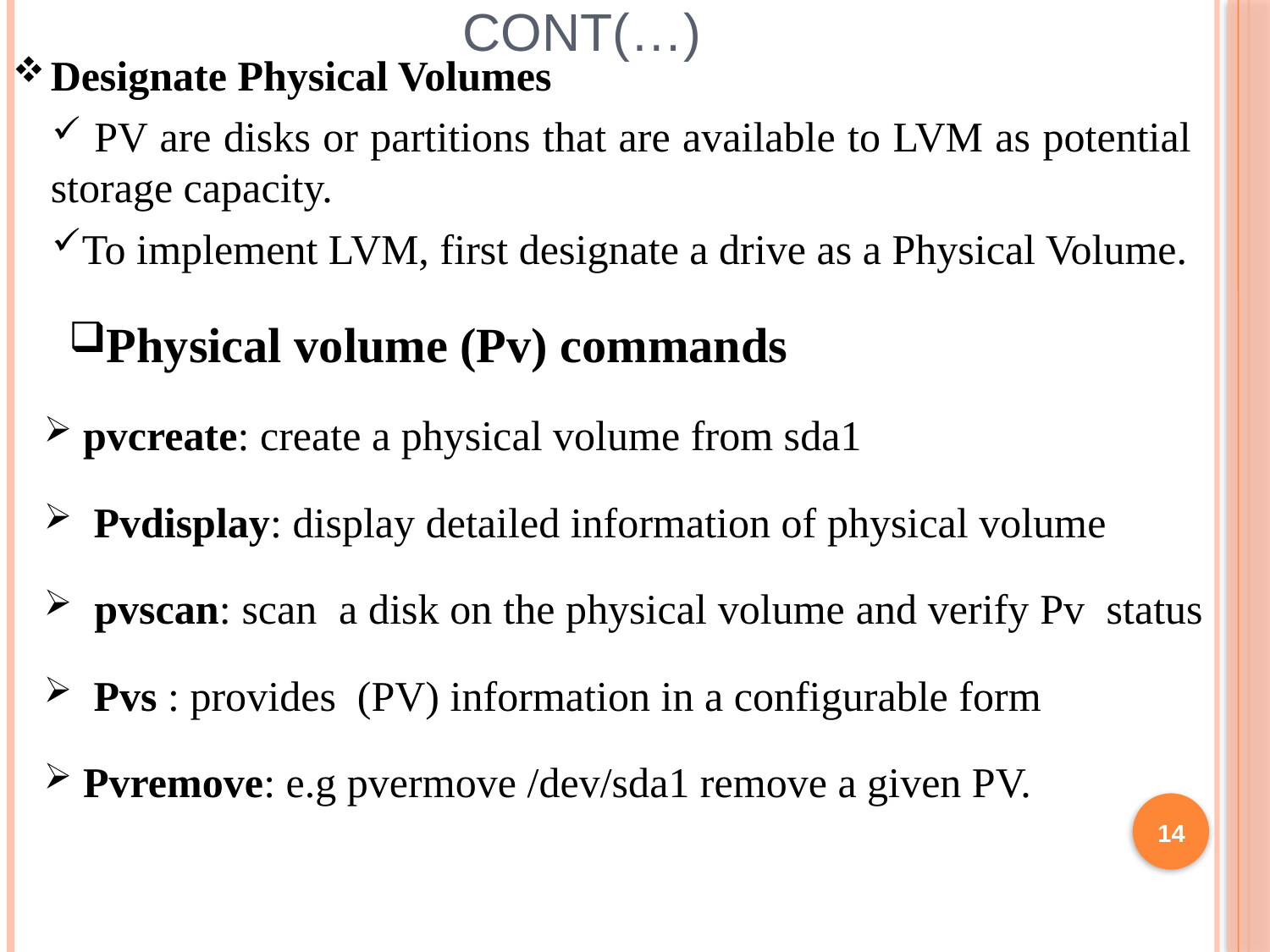

# Cont(…)
Designate Physical Volumes
 PV are disks or partitions that are available to LVM as potential  storage capacity.
To implement LVM, first designate a drive as a Physical Volume.
Physical volume (Pv) commands
 pvcreate: create a physical volume from sda1
  Pvdisplay: display detailed information of physical volume
  pvscan: scan  a disk on the physical volume and verify Pv  status
  Pvs : provides  (PV) information in a configurable form
 Pvremove: e.g pvermove /dev/sda1 remove a given PV.

14